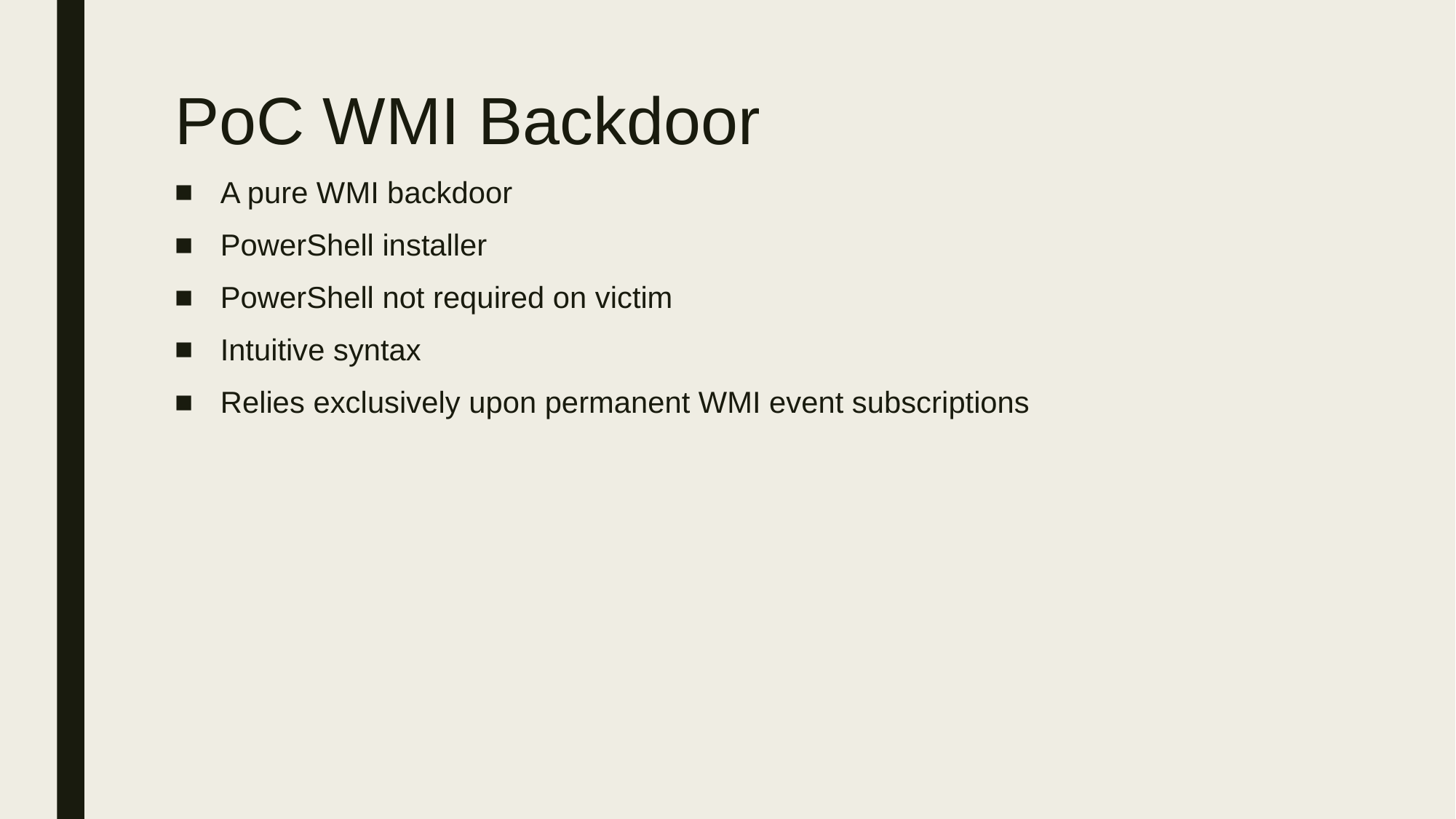

# PoC WMI Backdoor
A pure WMI backdoor
PowerShell installer
PowerShell not required on victim
Intuitive syntax
Relies exclusively upon permanent WMI event subscriptions